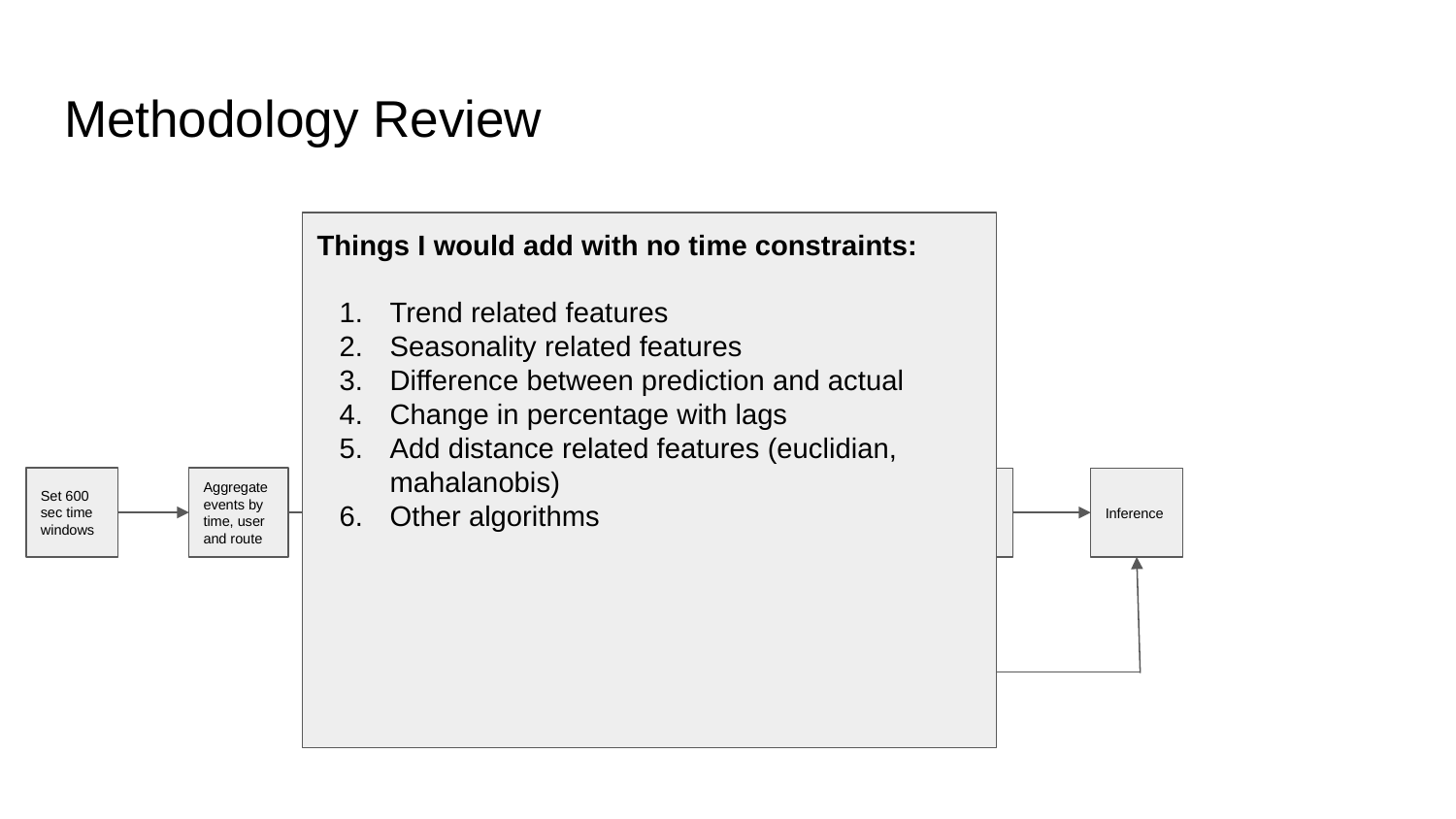

# Methodology Review
Things I would add with no time constraints:
Trend related features
Seasonality related features
Difference between prediction and actual
Change in percentage with lags
Add distance related features (euclidian, mahalanobis)
Other algorithms
Extract difference features
Set 600 sec time windows
Extract lag features
Aggregate events by time, user and route
Training dataset
Train Isolation Forest
Inference
Extract moving averages